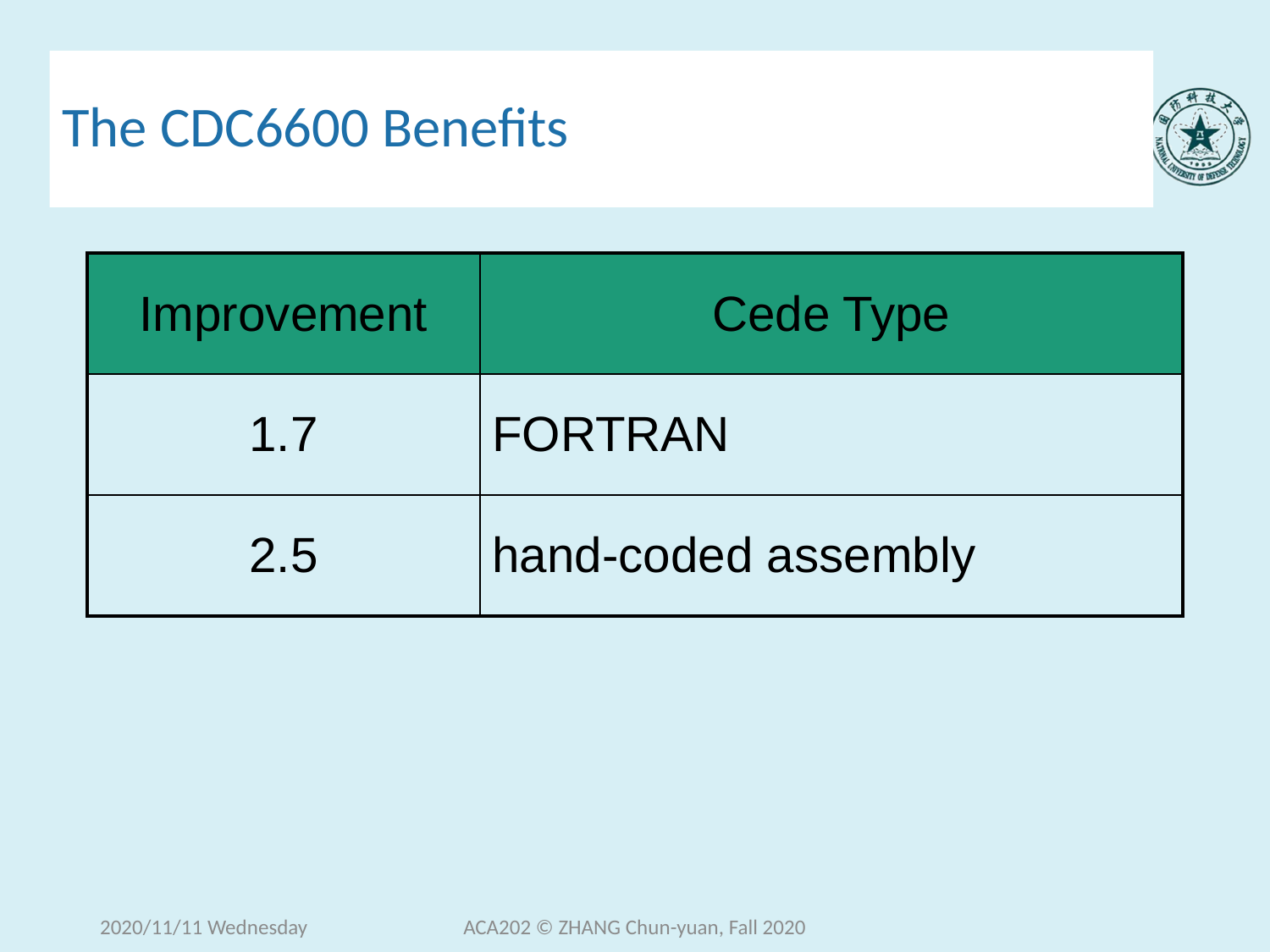

# The CDC6600 Benefits
| Improvement | Cede Type |
| --- | --- |
| 1.7 | FORTRAN |
| 2.5 | hand-coded assembly |
2020/11/11 Wednesday
ACA202 © ZHANG Chun-yuan, Fall 2020
62